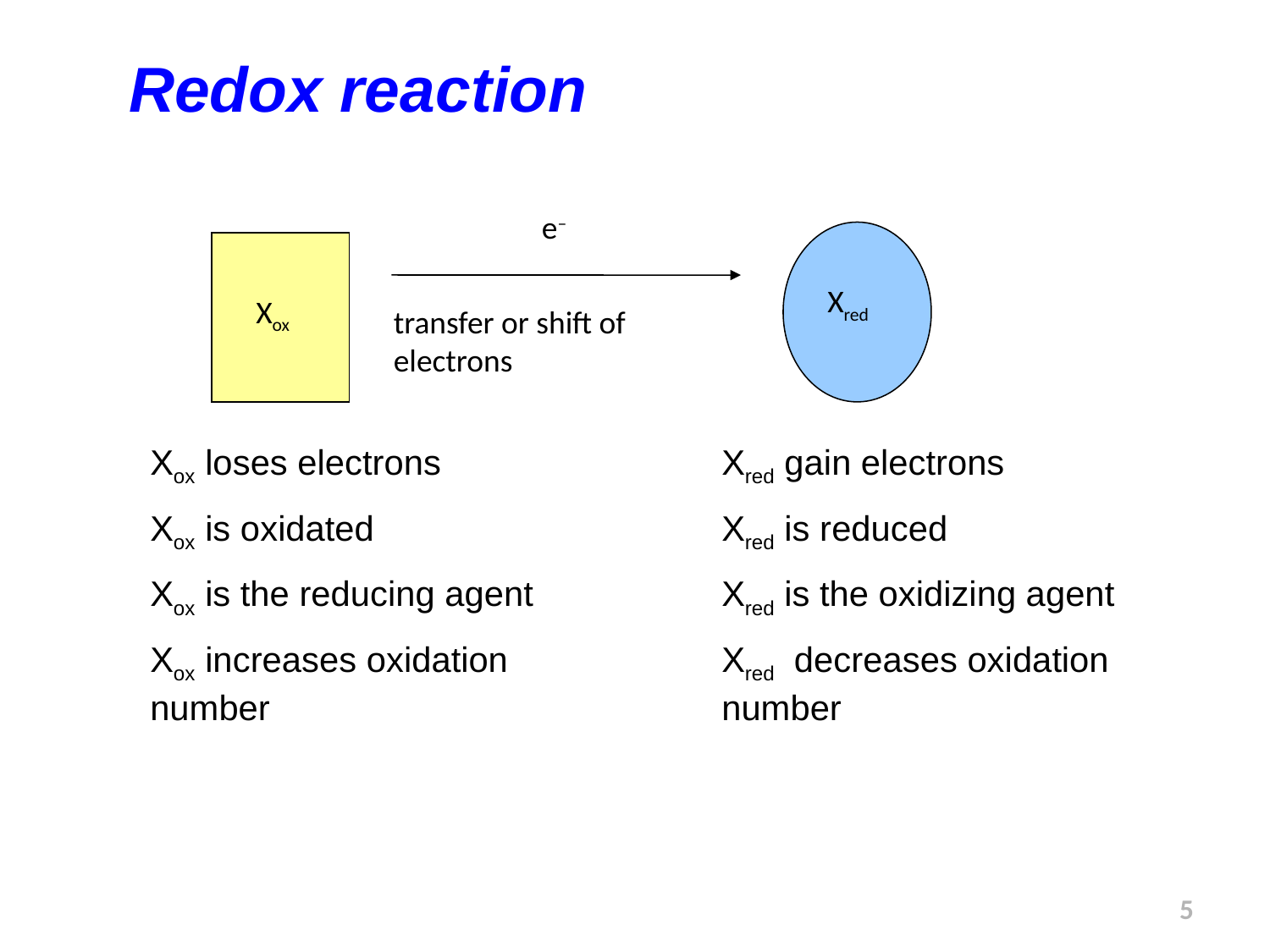

Redox reaction
e–

Xred
Xox
transfer or shift of electrons

Xox loses electrons
Xox is oxidated
Xox is the reducing agent
Xox increases oxidation number
Xred gain electrons
Xred is reduced
Xred is the oxidizing agent
Xred  decreases oxidation number
5